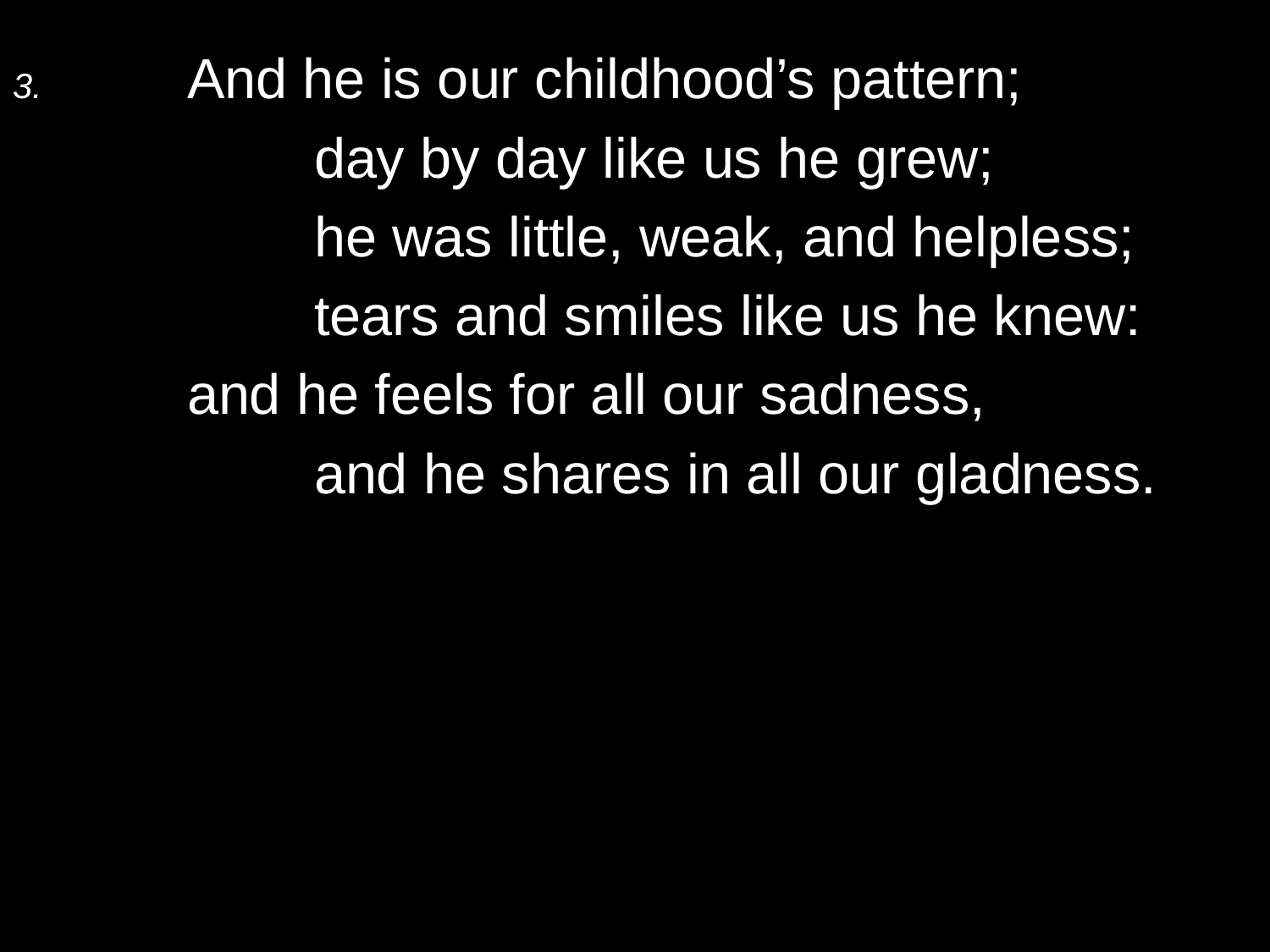

3.	And he is our childhood’s pattern;
		day by day like us he grew;
		he was little, weak, and helpless;
		tears and smiles like us he knew:
	and he feels for all our sadness,
		and he shares in all our gladness.